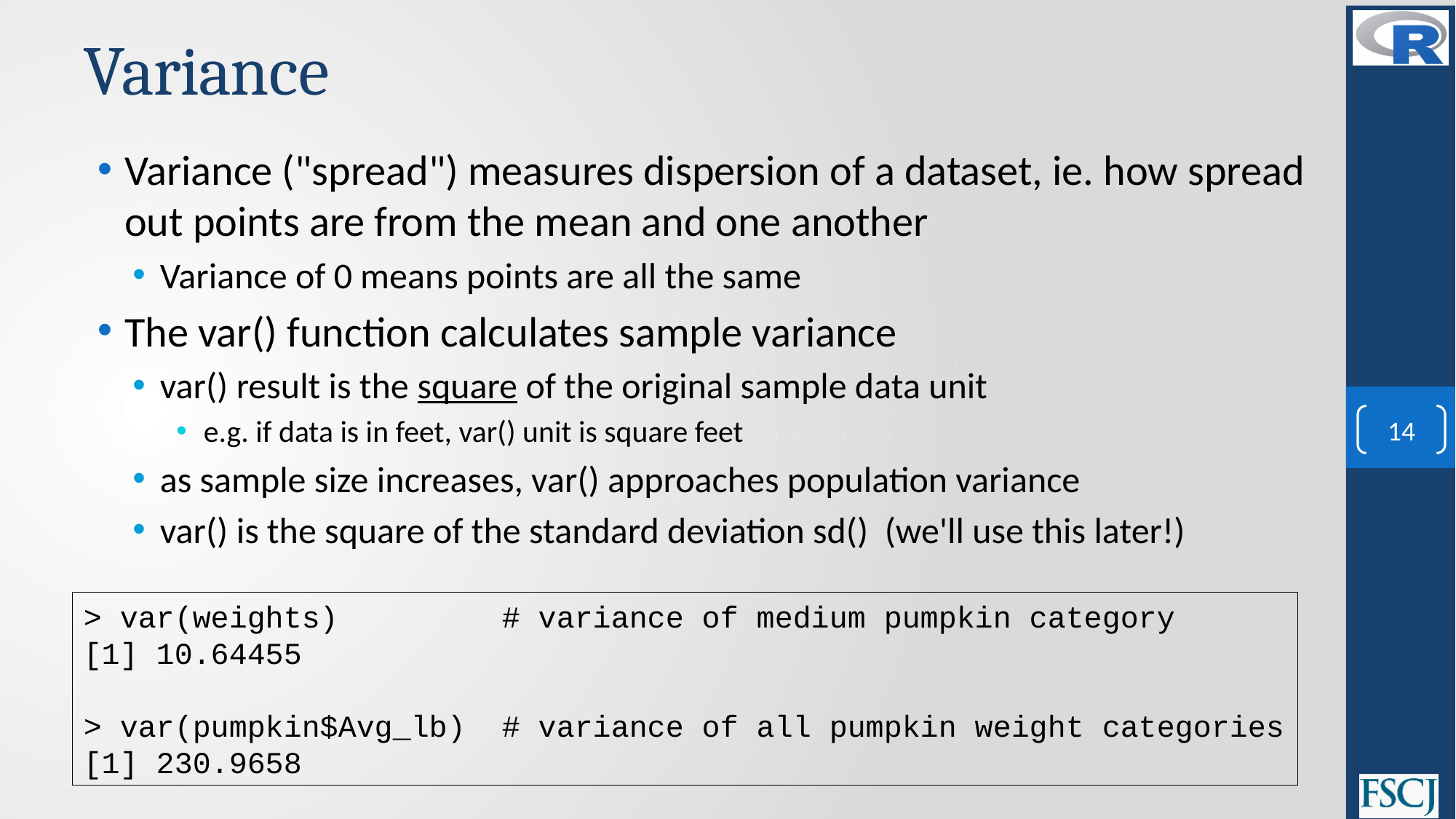

# Variance
Variance ("spread") measures dispersion of a dataset, ie. how spread out points are from the mean and one another
Variance of 0 means points are all the same
The var() function calculates sample variance
var() result is the square of the original sample data unit
e.g. if data is in feet, var() unit is square feet
as sample size increases, var() approaches population variance
var() is the square of the standard deviation sd()  (we'll use this later!)
14
> var(weights)         # variance of medium pumpkin category
[1] 10.64455

> var(pumpkin$Avg_lb)  # variance of all pumpkin weight categories
[1] 230.9658